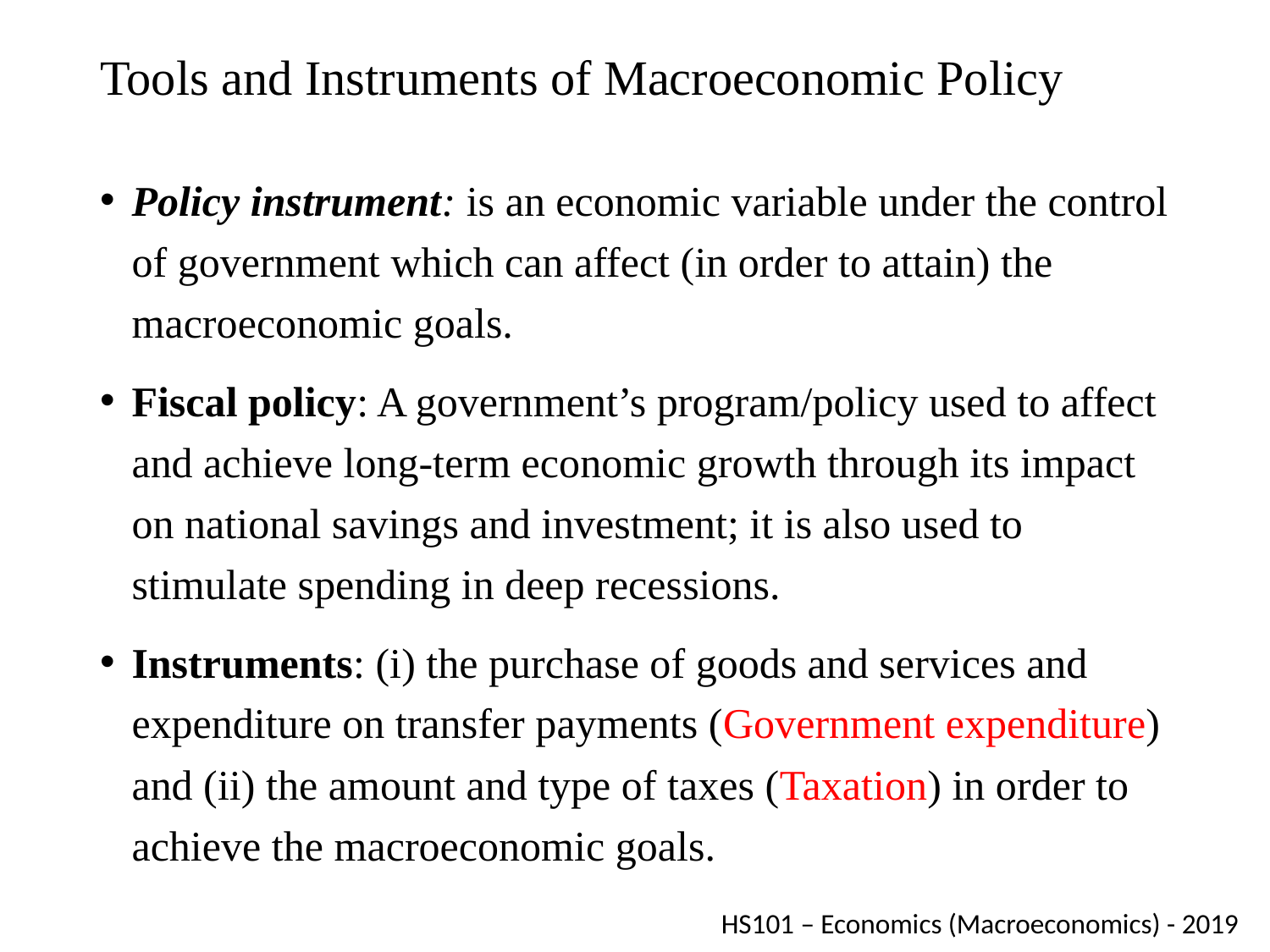

# Tools and Instruments of Macroeconomic Policy
Policy instrument: is an economic variable under the control of government which can affect (in order to attain) the macroeconomic goals.
Fiscal policy: A government’s program/policy used to affect and achieve long-term economic growth through its impact on national savings and investment; it is also used to stimulate spending in deep recessions.
Instruments: (i) the purchase of goods and services and expenditure on transfer payments (Government expenditure) and (ii) the amount and type of taxes (Taxation) in order to achieve the macroeconomic goals.
HS101 – Economics (Macroeconomics) - 2019